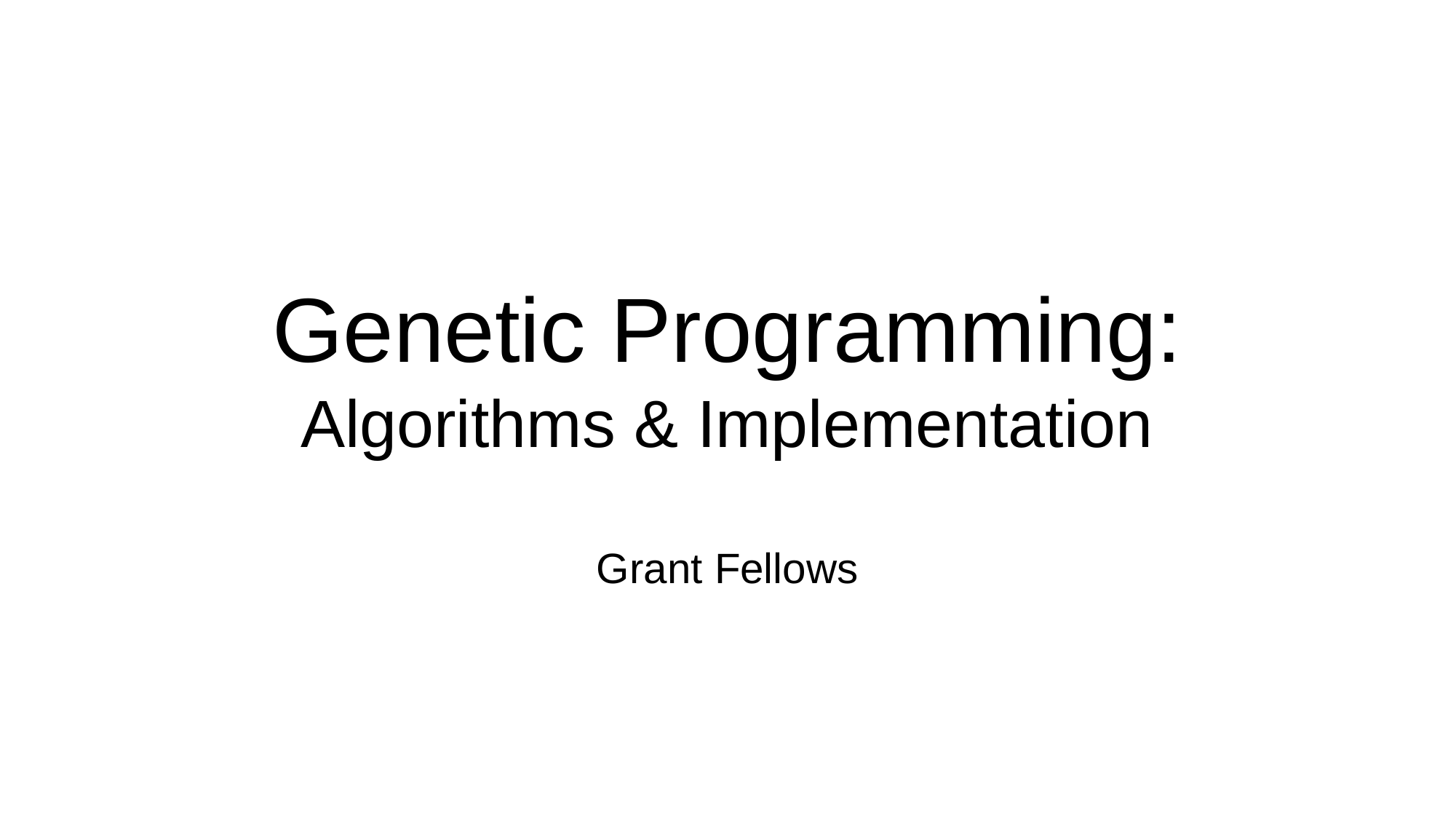

Genetic Programming: Algorithms & Implementation

Grant Fellows